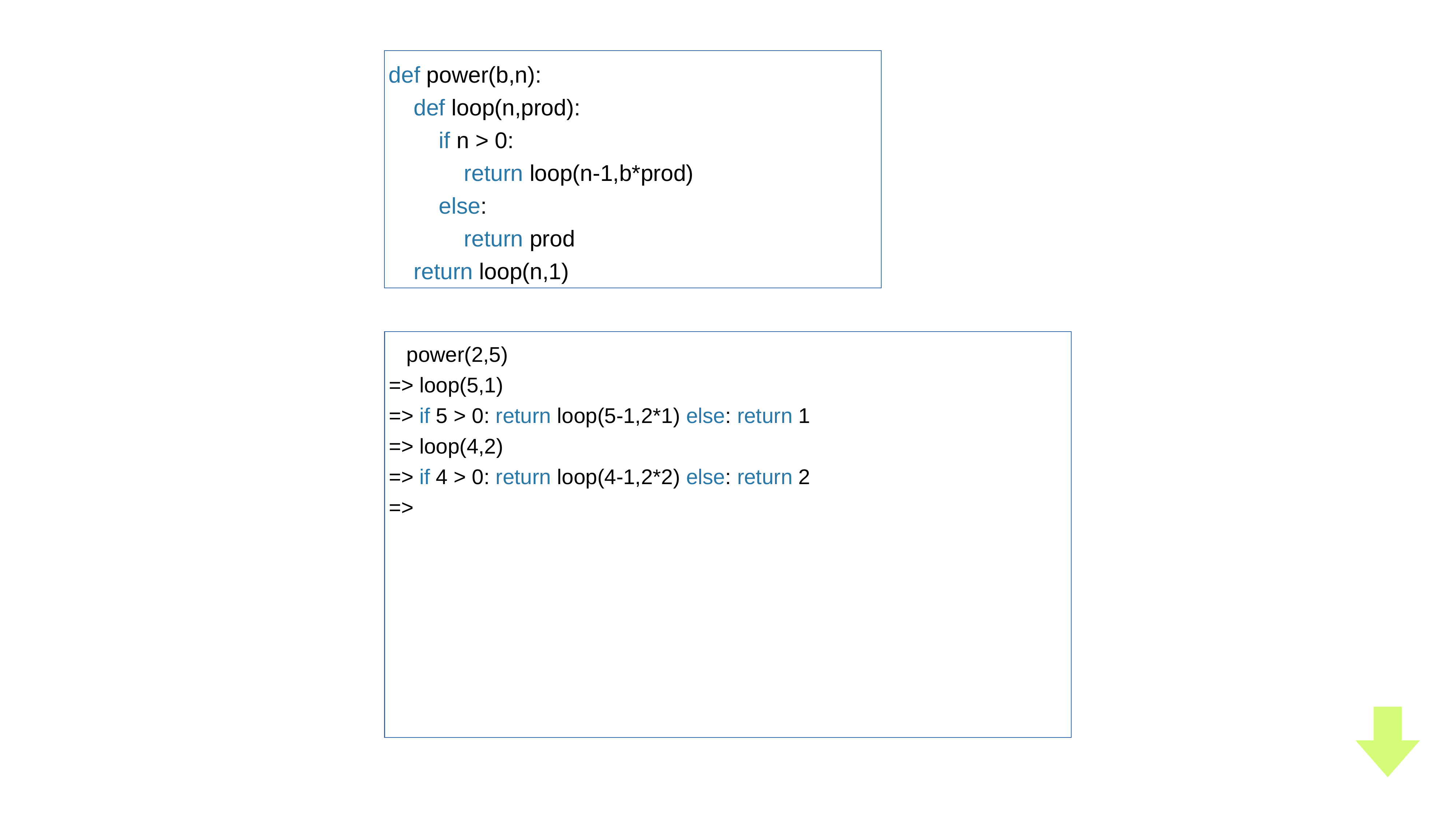

def power(b,n):
    def loop(n,prod):
        if n > 0:
            return loop(n-1,b*prod)
        else:
            return prod
    return loop(n,1)
   power(2,5)
=> loop(5,1)
=> if 5 > 0: return loop(5-1,2*1) else: return 1
=> loop(4,2)
=> if 4 > 0: return loop(4-1,2*2) else: return 2
=>